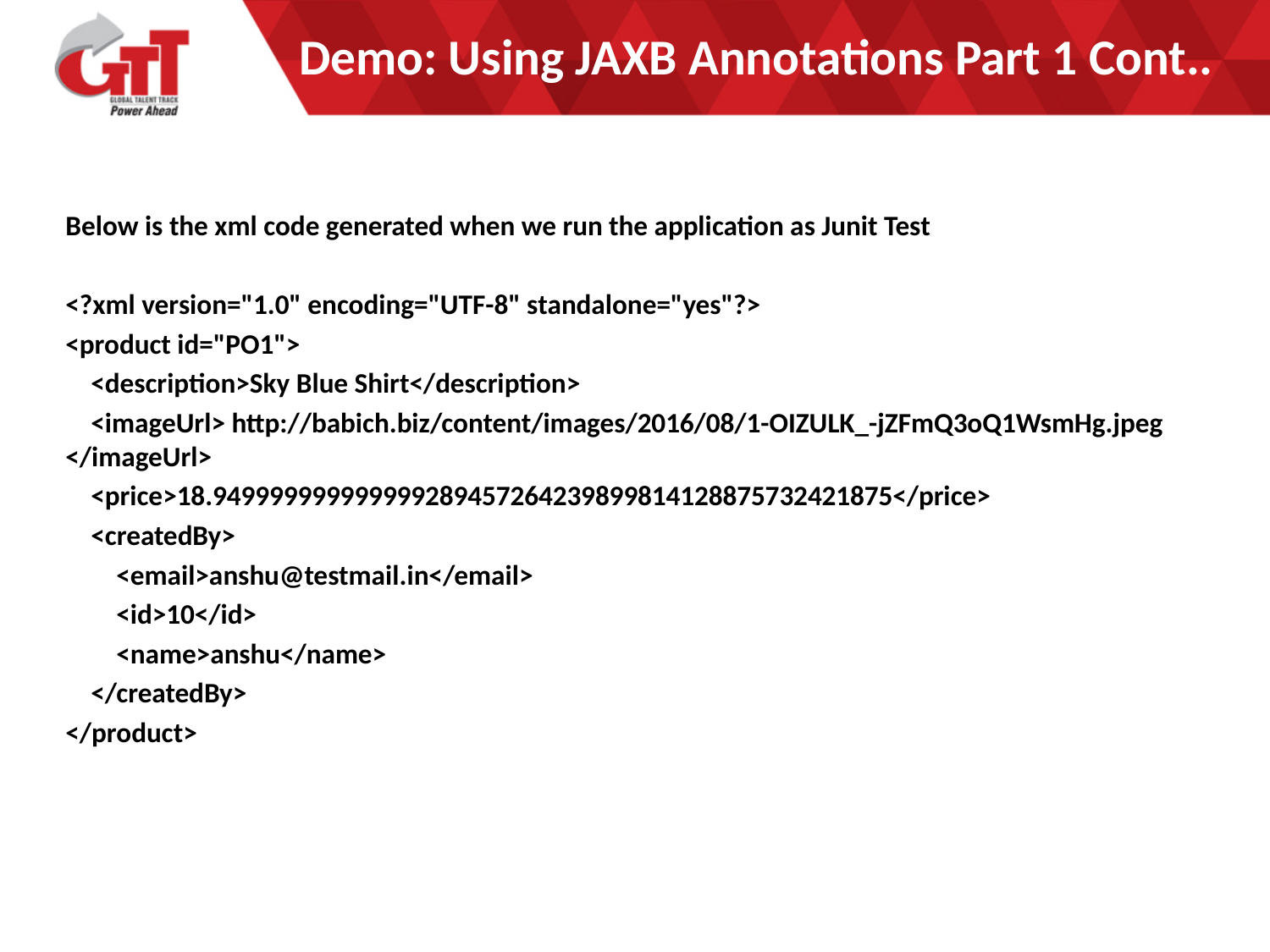

# Demo: Using JAXB Annotations Part 1 Cont..
Below is the xml code generated when we run the application as Junit Test

<?xml version="1.0" encoding="UTF-8" standalone="yes"?>
<product id="PO1">
    <description>Sky Blue Shirt</description>
    <imageUrl> http://babich.biz/content/images/2016/08/1-OIZULK_-jZFmQ3oQ1WsmHg.jpeg </imageUrl>
    <price>18.949999999999999289457264239899814128875732421875</price>
    <createdBy>
        <email>anshu@testmail.in</email>
        <id>10</id>
        <name>anshu</name>
    </createdBy>
</product>